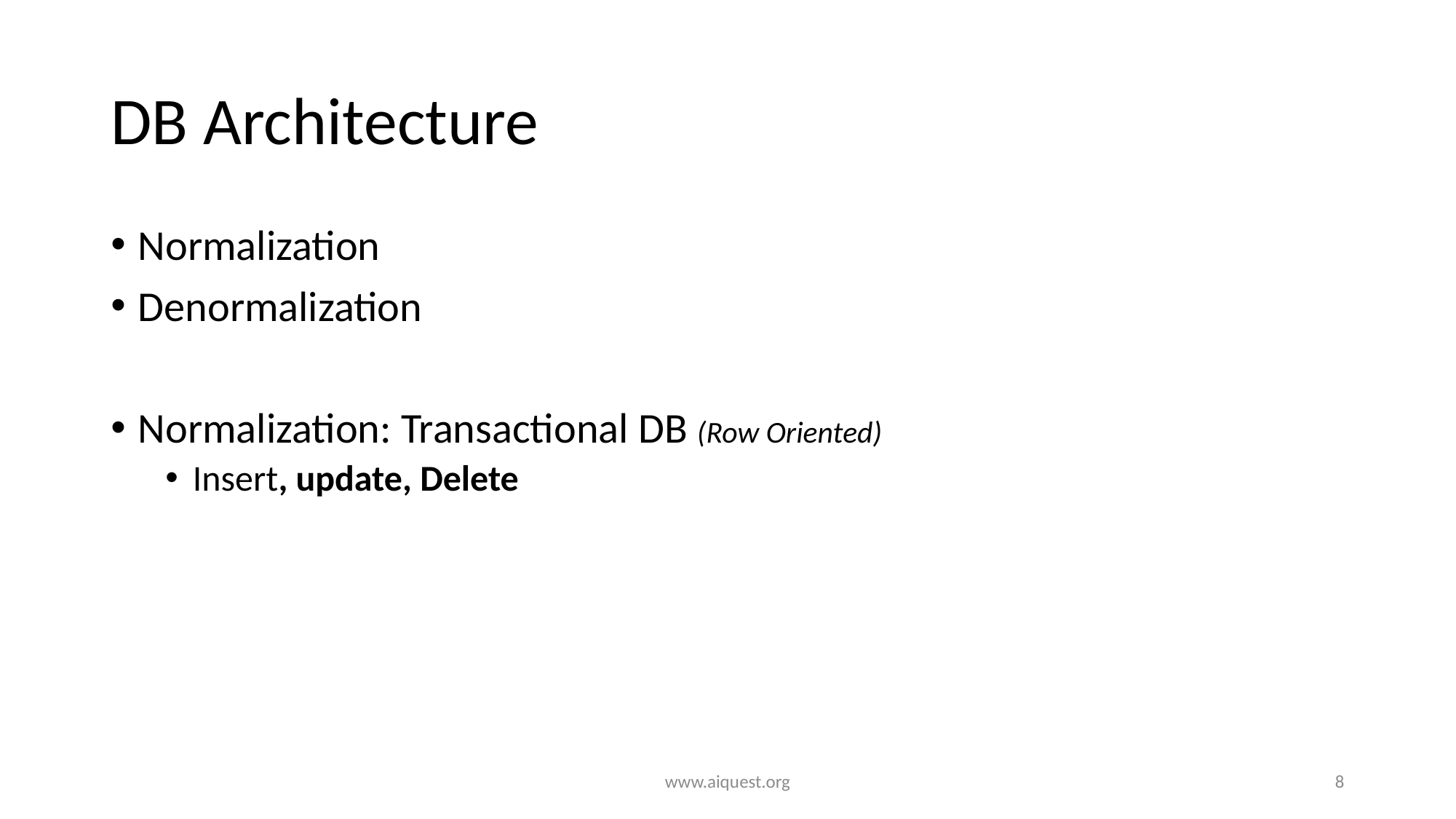

# DB Architecture
Normalization
Denormalization

Normalization: Transactional DB (Row Oriented)
Insert, update, Delete
www.aiquest.org
8